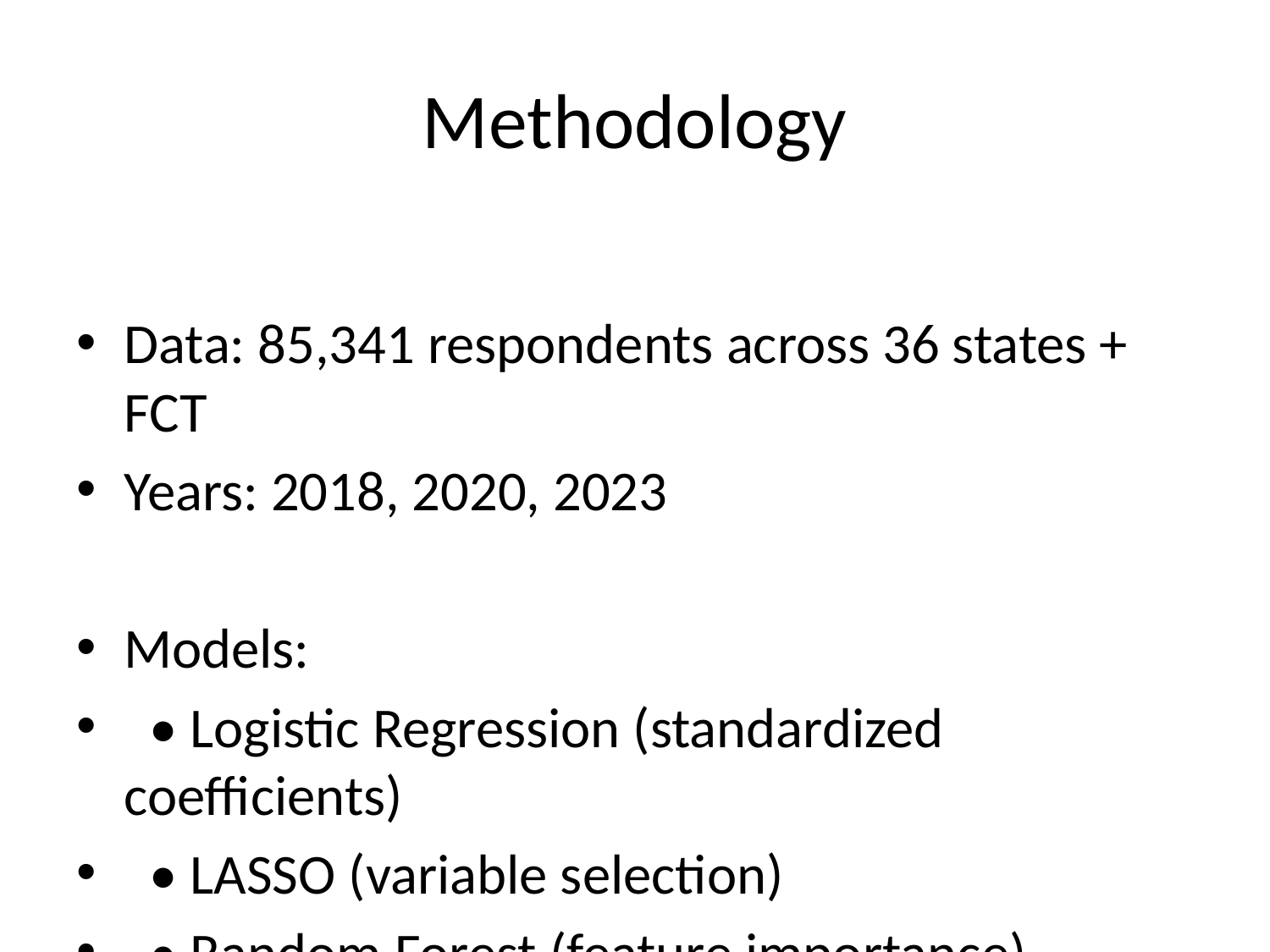

# Methodology

Data: 85,341 respondents across 36 states + FCT
Years: 2018, 2020, 2023

Models:
  • Logistic Regression (standardized coefficients)
  • LASSO (variable selection)
  • Random Forest (feature importance)
  • XGBoost + SHAP (marginal contributions)

Performance: 89-92% accuracy, 0.94-0.98 ROC-AUC